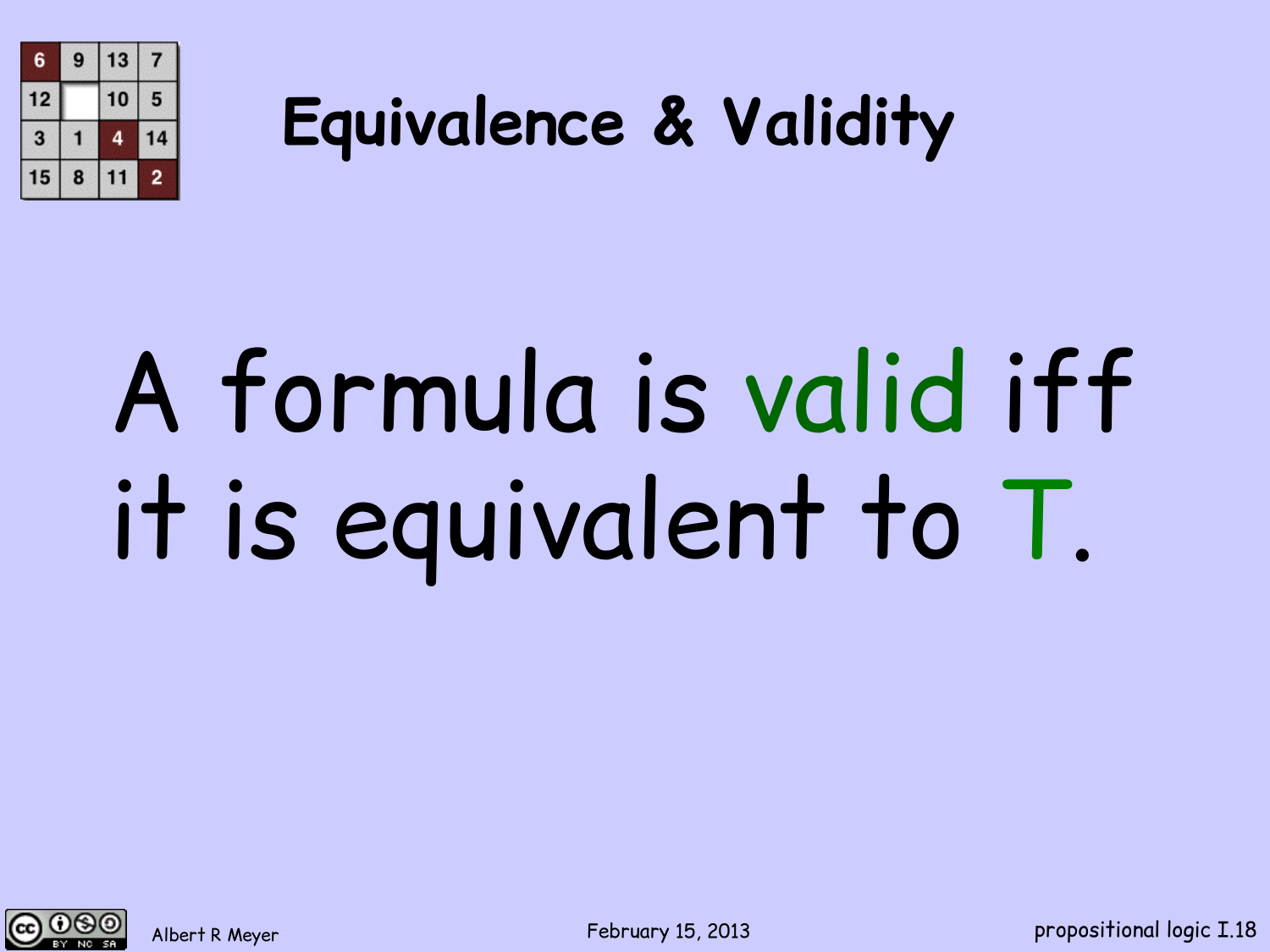

# Equivalence & Validity
A formula is valid iff
it is equivalent to T.
propositional logic I.18